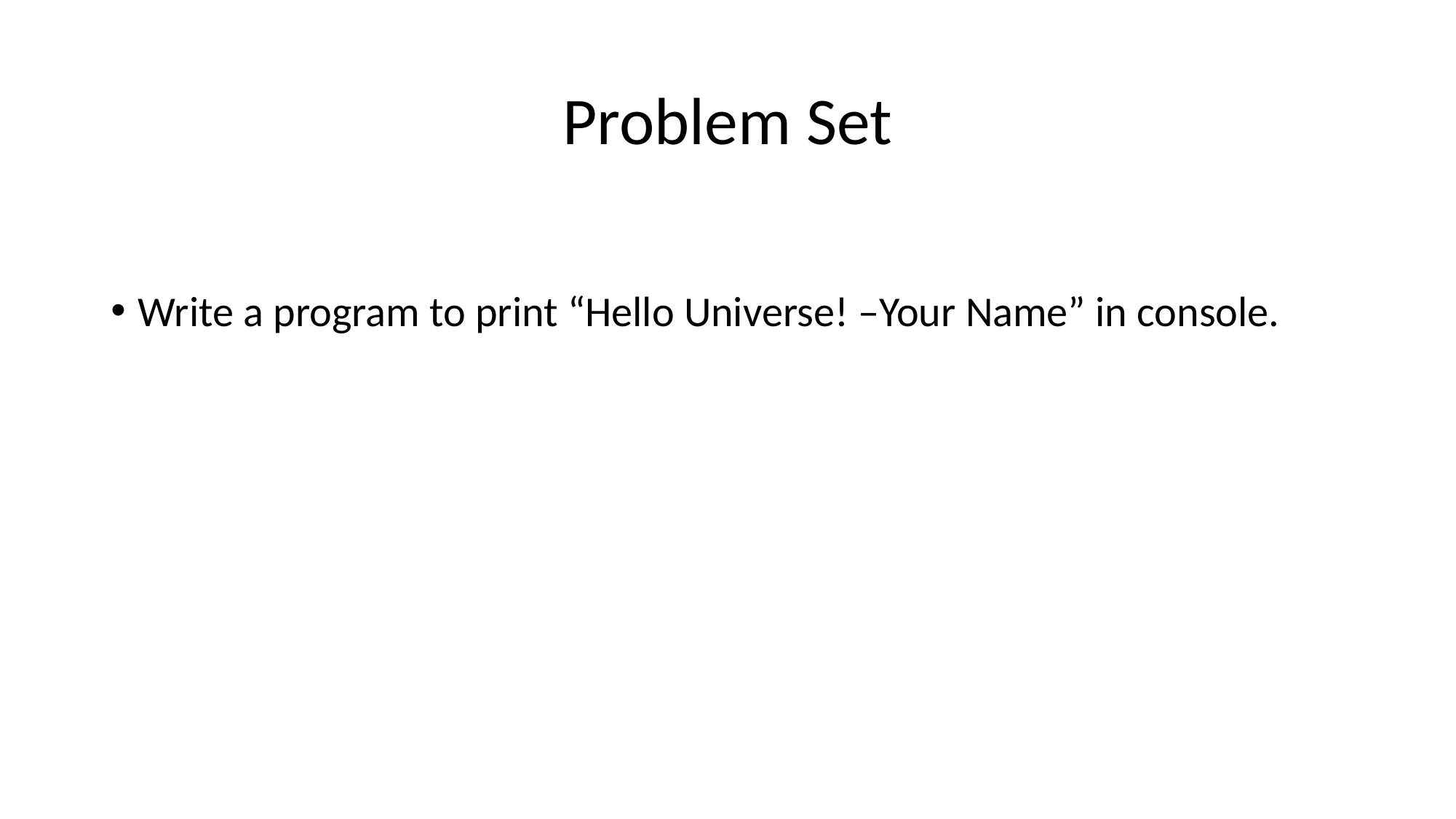

# Problem Set

Write a program to print “Hello Universe! –Your Name” in console.